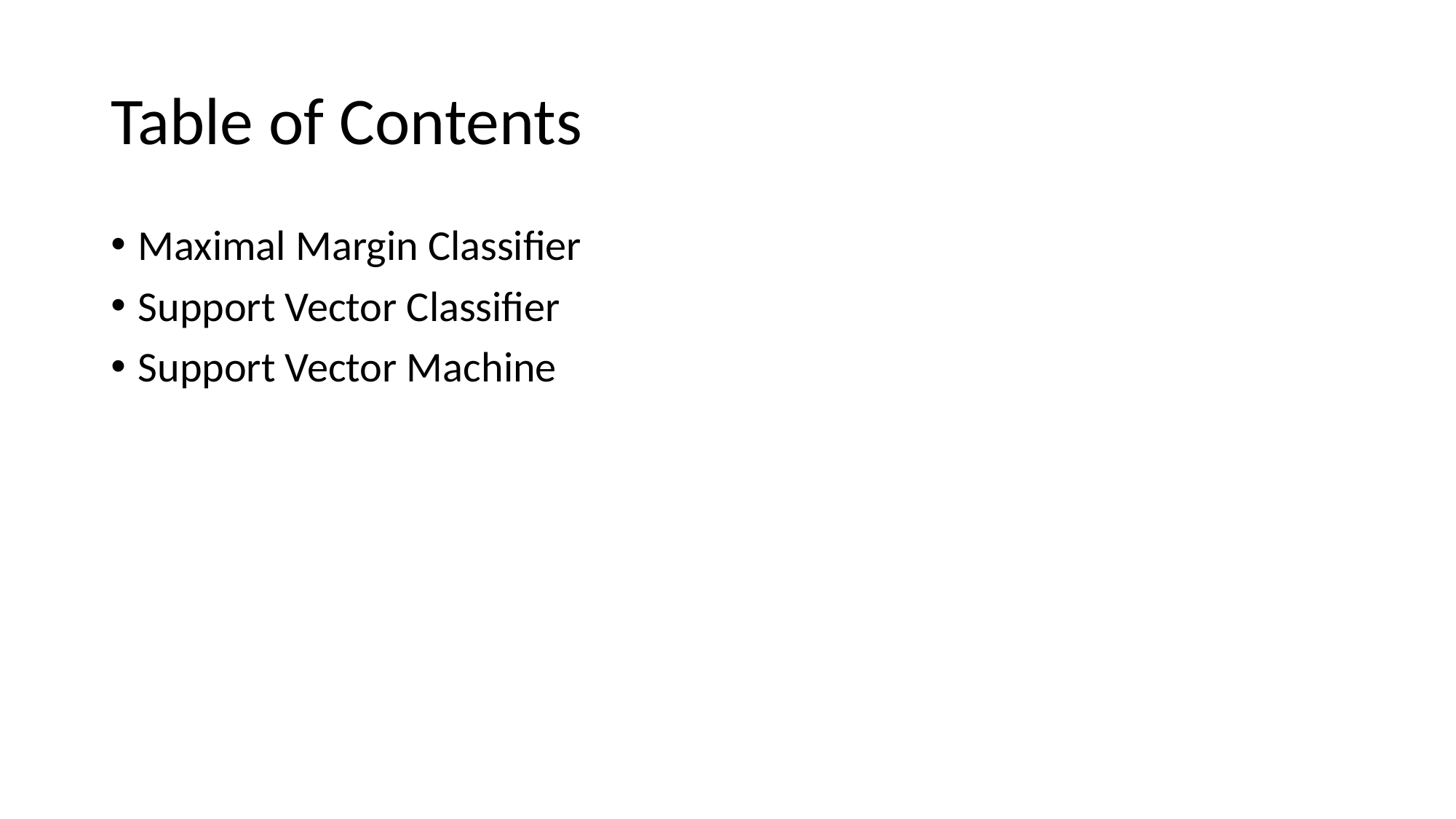

# Table of Contents
Maximal Margin Classifier
Support Vector Classifier
Support Vector Machine